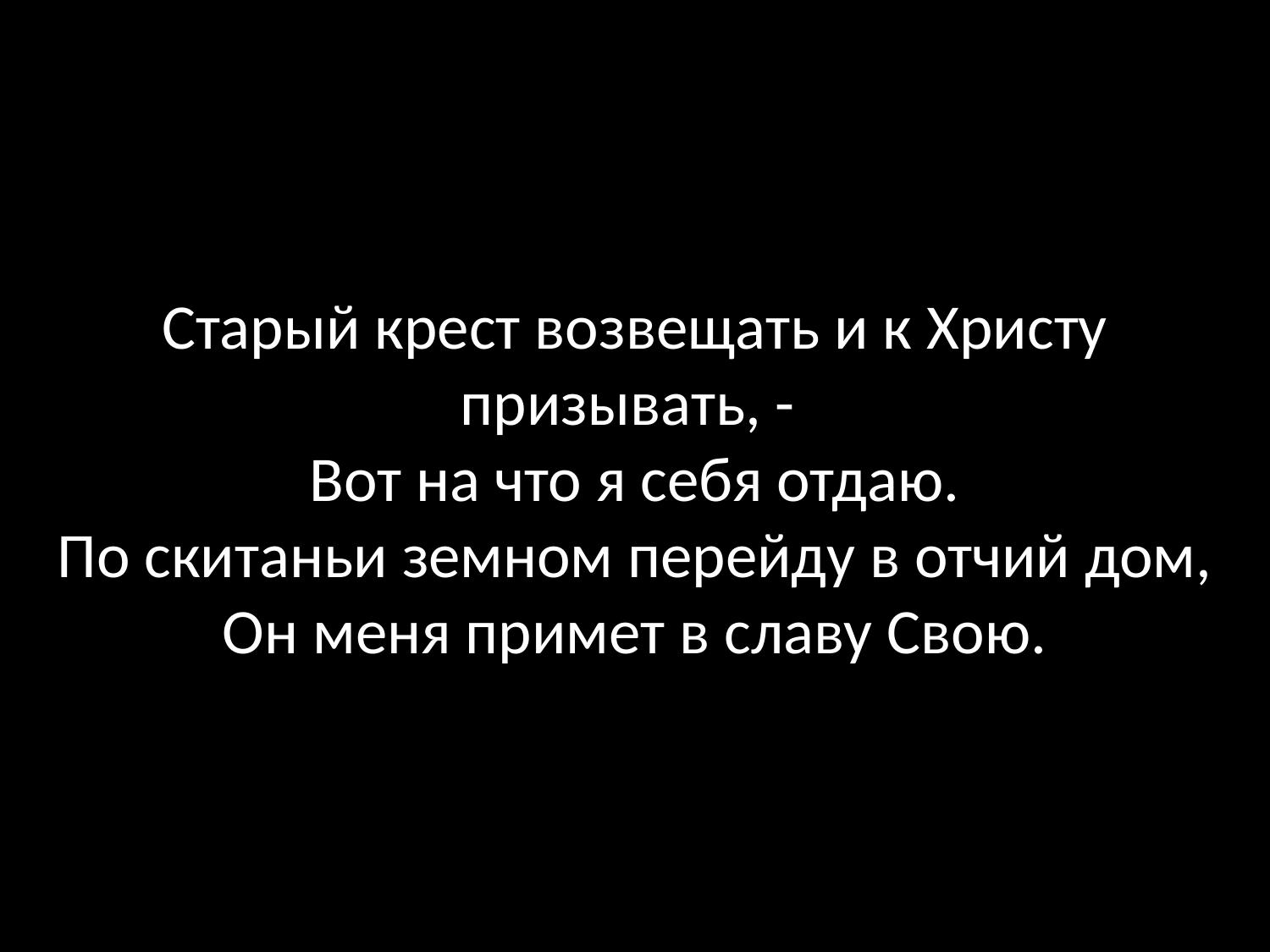

# Старый крест возвещать и к Христу призывать, - Вот на что я себя отдаю. По скитаньи земном перейду в отчий дом, Он меня примет в славу Свою.